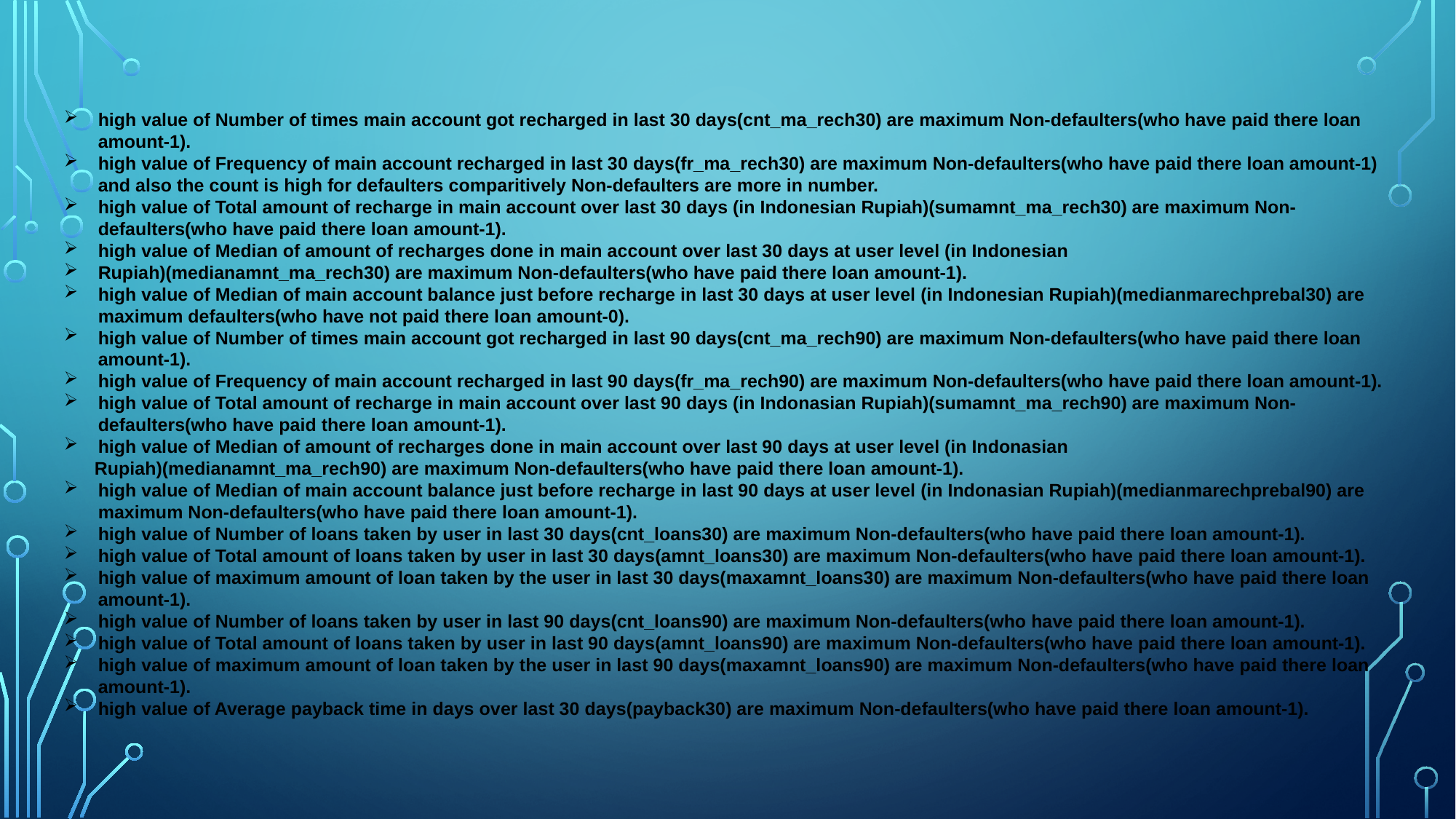

high value of Number of times main account got recharged in last 30 days(cnt_ma_rech30) are maximum Non-defaulters(who have paid there loan amount-1).
high value of Frequency of main account recharged in last 30 days(fr_ma_rech30) are maximum Non-defaulters(who have paid there loan amount-1) and also the count is high for defaulters comparitively Non-defaulters are more in number.
high value of Total amount of recharge in main account over last 30 days (in Indonesian Rupiah)(sumamnt_ma_rech30) are maximum Non-defaulters(who have paid there loan amount-1).
high value of Median of amount of recharges done in main account over last 30 days at user level (in Indonesian
Rupiah)(medianamnt_ma_rech30) are maximum Non-defaulters(who have paid there loan amount-1).
high value of Median of main account balance just before recharge in last 30 days at user level (in Indonesian Rupiah)(medianmarechprebal30) are maximum defaulters(who have not paid there loan amount-0).
high value of Number of times main account got recharged in last 90 days(cnt_ma_rech90) are maximum Non-defaulters(who have paid there loan amount-1).
high value of Frequency of main account recharged in last 90 days(fr_ma_rech90) are maximum Non-defaulters(who have paid there loan amount-1).
high value of Total amount of recharge in main account over last 90 days (in Indonasian Rupiah)(sumamnt_ma_rech90) are maximum Non-defaulters(who have paid there loan amount-1).
high value of Median of amount of recharges done in main account over last 90 days at user level (in Indonasian
      Rupiah)(medianamnt_ma_rech90) are maximum Non-defaulters(who have paid there loan amount-1).
high value of Median of main account balance just before recharge in last 90 days at user level (in Indonasian Rupiah)(medianmarechprebal90) are maximum Non-defaulters(who have paid there loan amount-1).
high value of Number of loans taken by user in last 30 days(cnt_loans30) are maximum Non-defaulters(who have paid there loan amount-1).
high value of Total amount of loans taken by user in last 30 days(amnt_loans30) are maximum Non-defaulters(who have paid there loan amount-1).
high value of maximum amount of loan taken by the user in last 30 days(maxamnt_loans30) are maximum Non-defaulters(who have paid there loan amount-1).
high value of Number of loans taken by user in last 90 days(cnt_loans90) are maximum Non-defaulters(who have paid there loan amount-1).
high value of Total amount of loans taken by user in last 90 days(amnt_loans90) are maximum Non-defaulters(who have paid there loan amount-1).
high value of maximum amount of loan taken by the user in last 90 days(maxamnt_loans90) are maximum Non-defaulters(who have paid there loan amount-1).
high value of Average payback time in days over last 30 days(payback30) are maximum Non-defaulters(who have paid there loan amount-1).